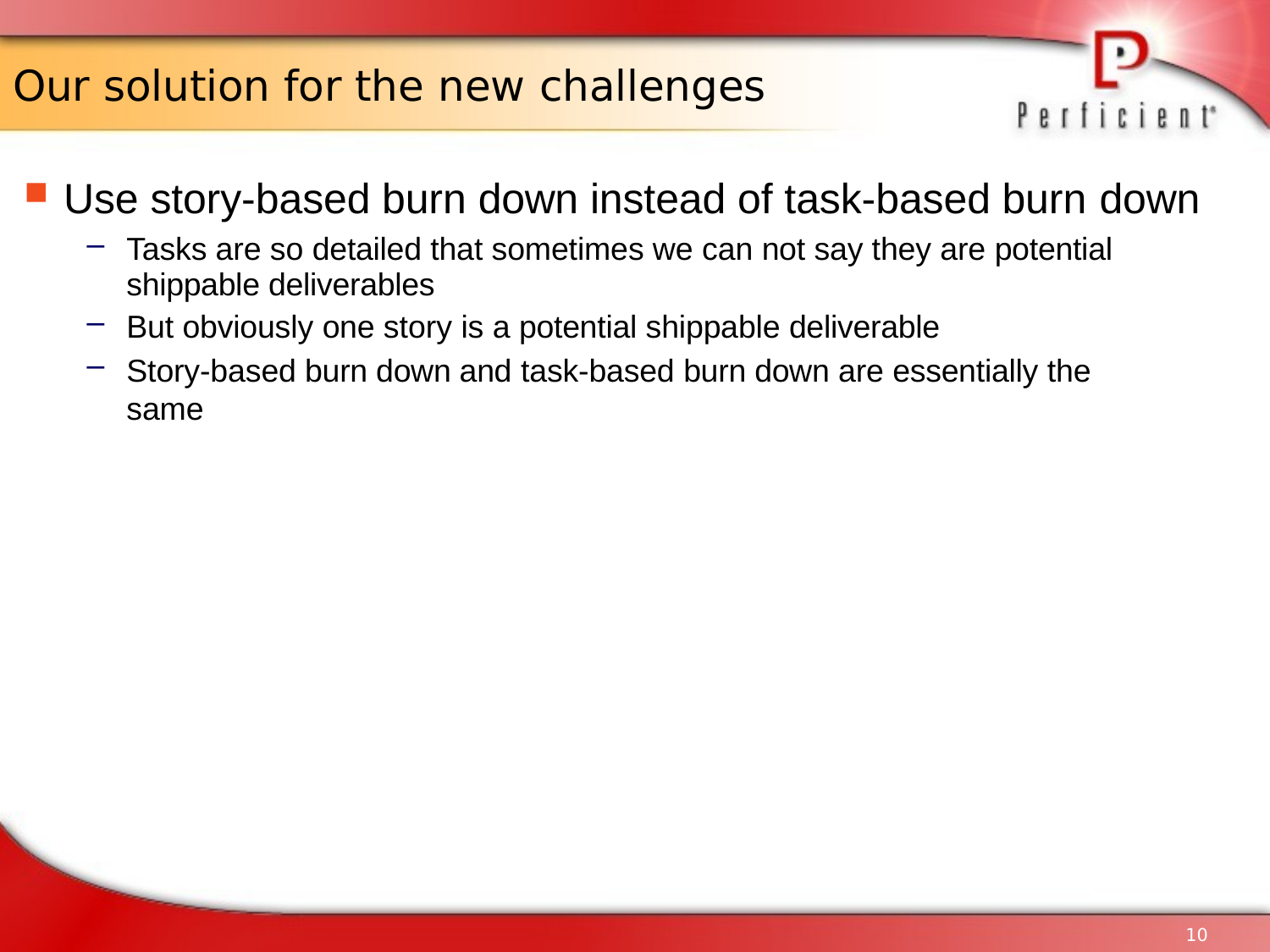

# Our solution for the new challenges
Use story-based burn down instead of task-based burn down
Tasks are so detailed that sometimes we can not say they are potential  shippable deliverables
But obviously one story is a potential shippable deliverable
Story-based burn down and task-based burn down are essentially the same
10